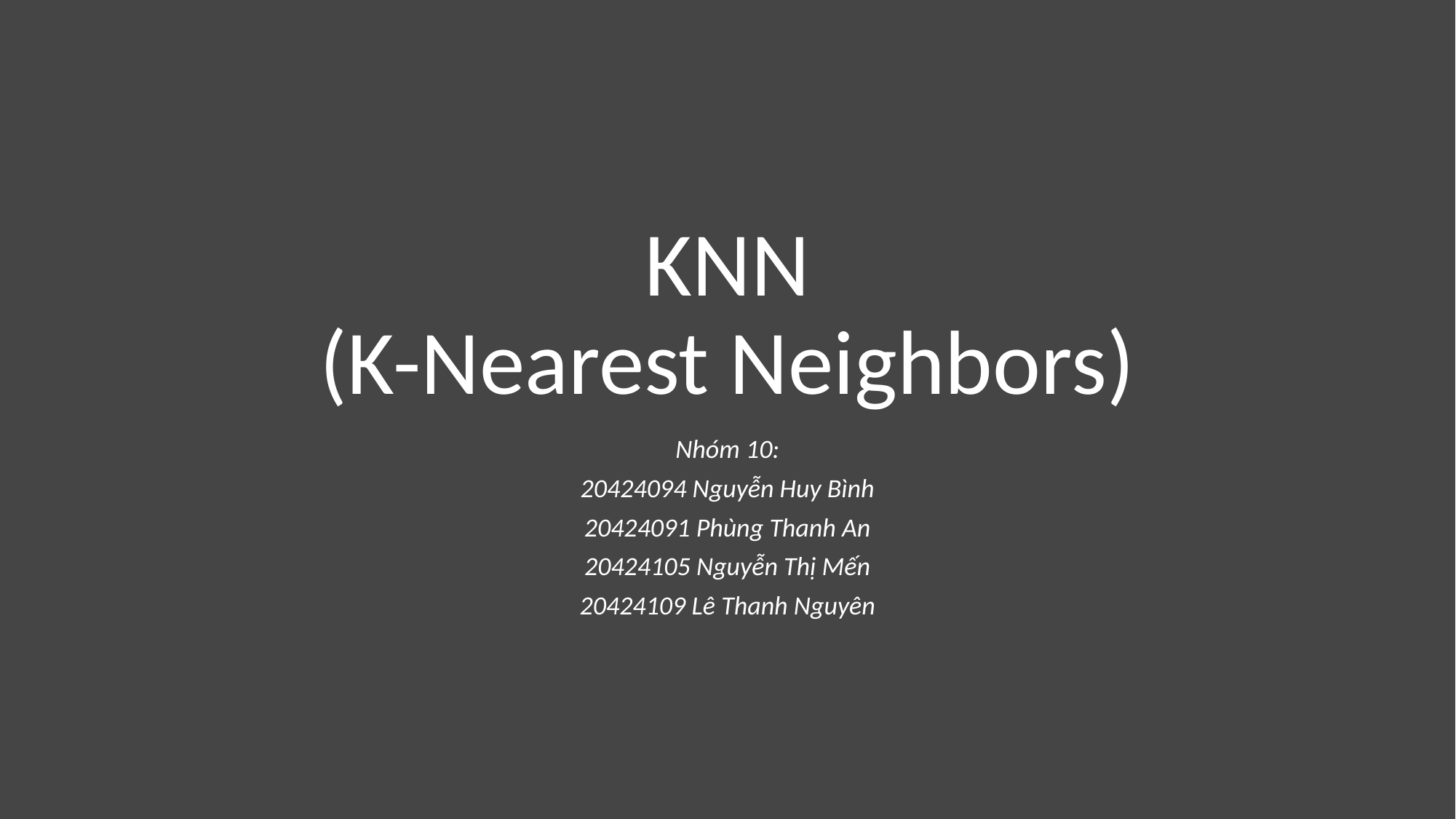

# KNN (K-Nearest Neighbors)
Nhóm 10:
20424094 Nguyễn Huy Bình
20424091 Phùng Thanh An
20424105 Nguyễn Thị Mến
20424109 Lê Thanh Nguyên